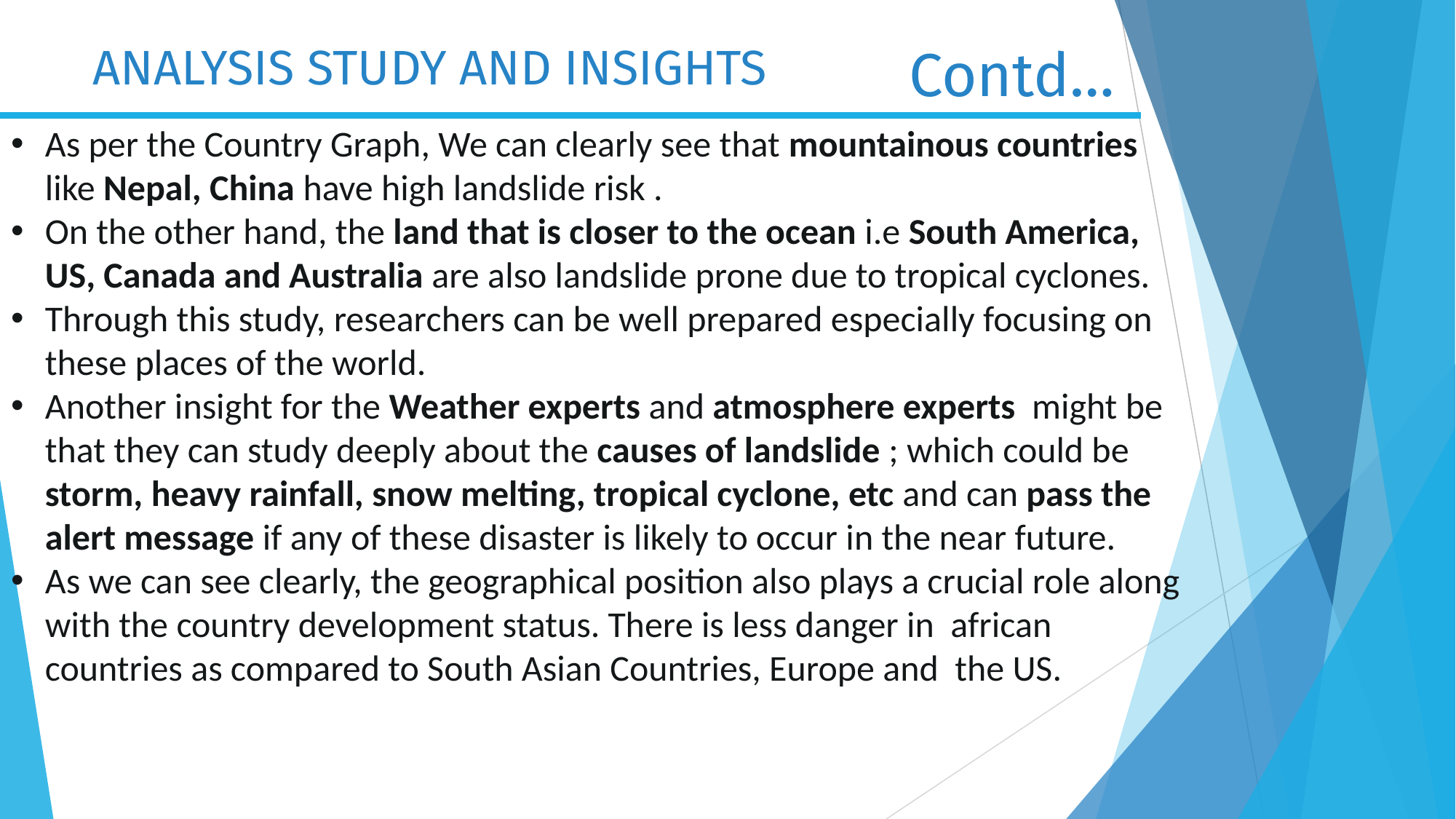

ANALYSIS STUDY AND INSIGHTS
Contd…
As per the Country Graph, We can clearly see that mountainous countries like Nepal, China have high landslide risk .
On the other hand, the land that is closer to the ocean i.e South America, US, Canada and Australia are also landslide prone due to tropical cyclones.
Through this study, researchers can be well prepared especially focusing on these places of the world.
Another insight for the Weather experts and atmosphere experts  might be that they can study deeply about the causes of landslide ; which could be  storm, heavy rainfall, snow melting, tropical cyclone, etc and can pass the alert message if any of these disaster is likely to occur in the near future.
As we can see clearly, the geographical position also plays a crucial role along with the country development status. There is less danger in  african countries as compared to South Asian Countries, Europe and  the US.